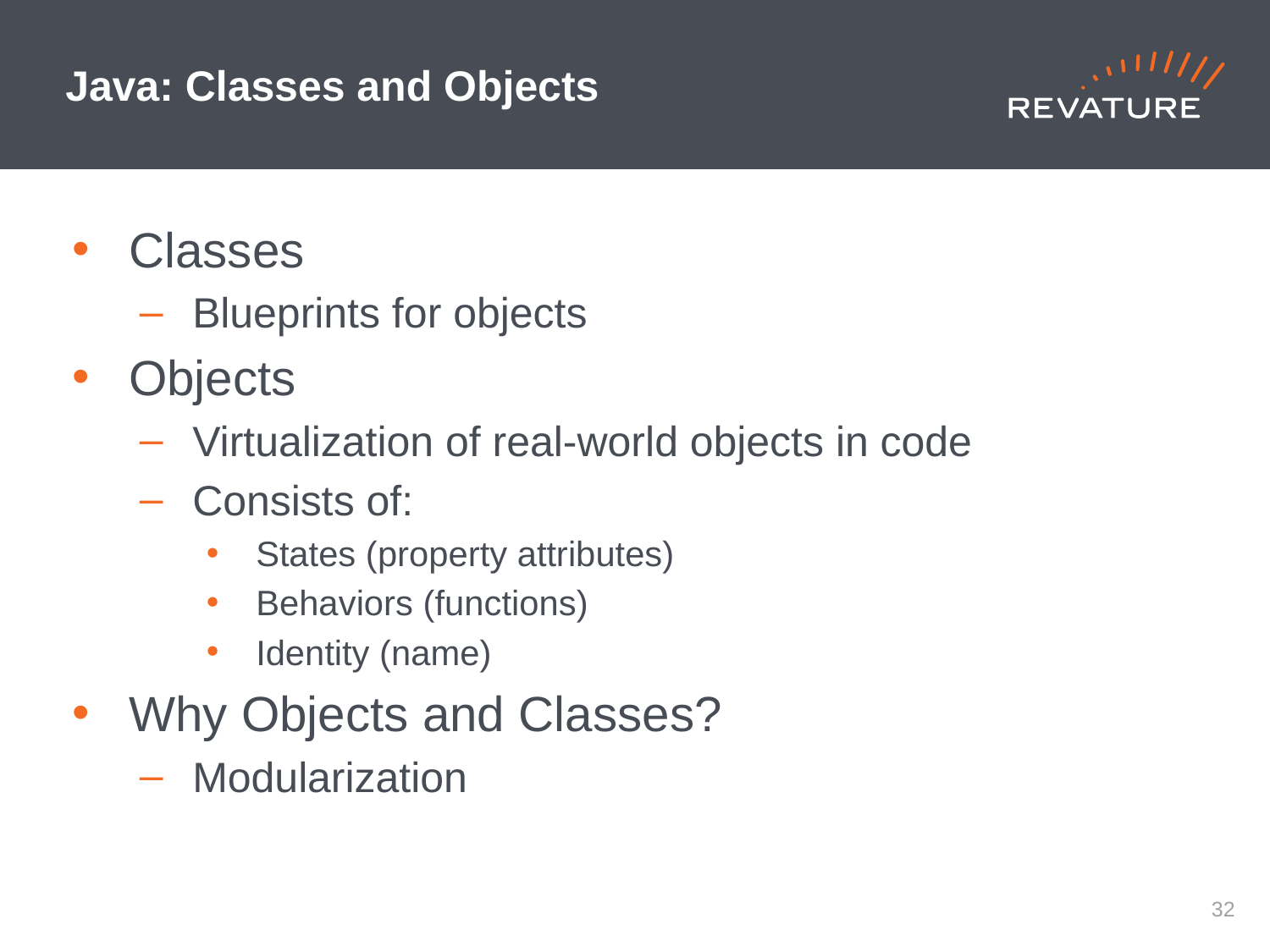

# Java: Classes and Objects
Classes
Blueprints for objects
Objects
Virtualization of real-world objects in code
Consists of:
States (property attributes)
Behaviors (functions)
Identity (name)
Why Objects and Classes?
Modularization
32